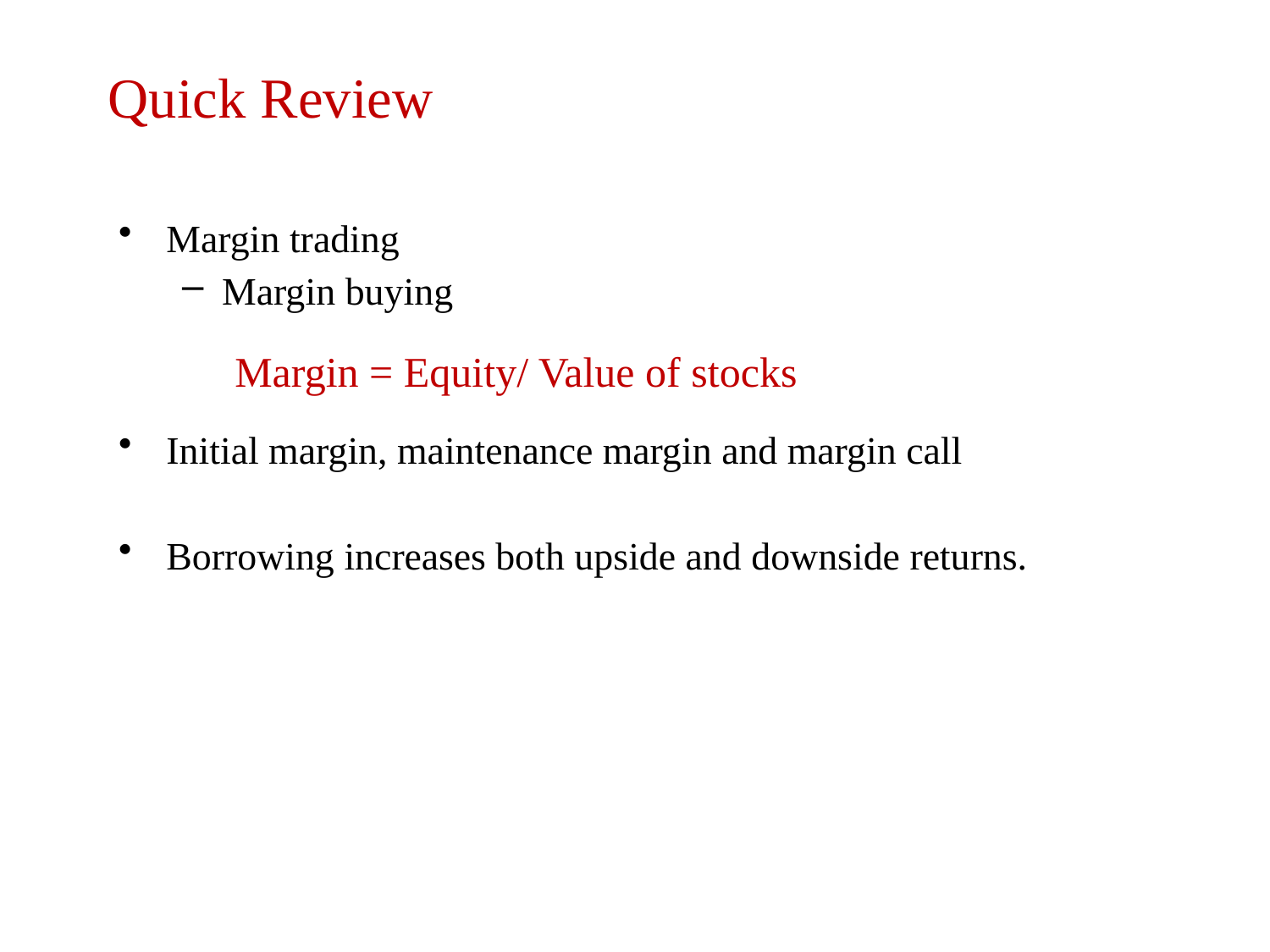

# Quick Review

Margin trading
Margin buying

Initial margin, maintenance margin and margin call

Borrowing increases both upside and downside returns.

Margin = Equity/ Value of stocks